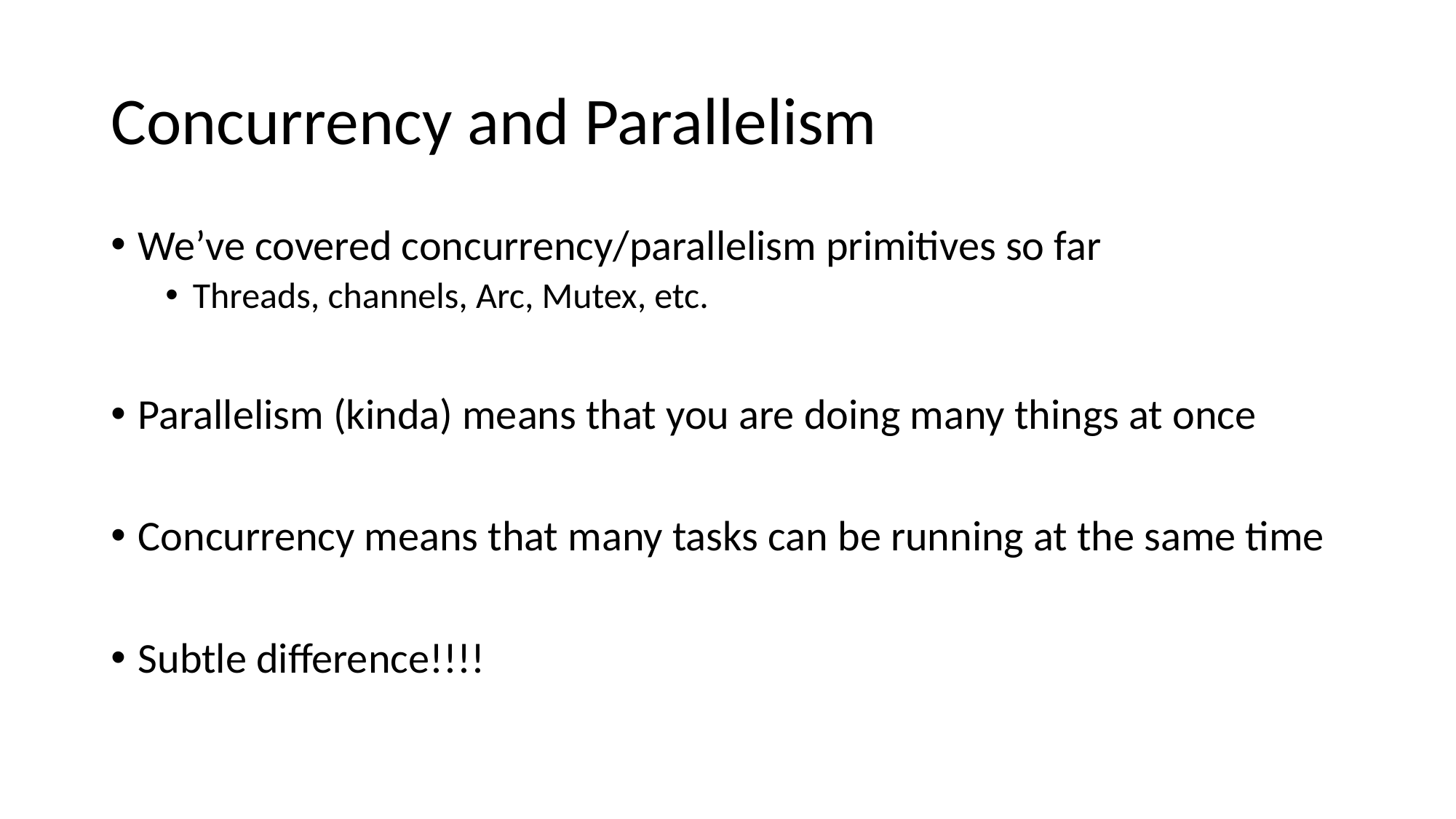

# Concurrency and Parallelism
We’ve covered concurrency/parallelism primitives so far
Threads, channels, Arc, Mutex, etc.

Parallelism (kinda) means that you are doing many things at once

Concurrency means that many tasks can be running at the same time

Subtle difference!!!!